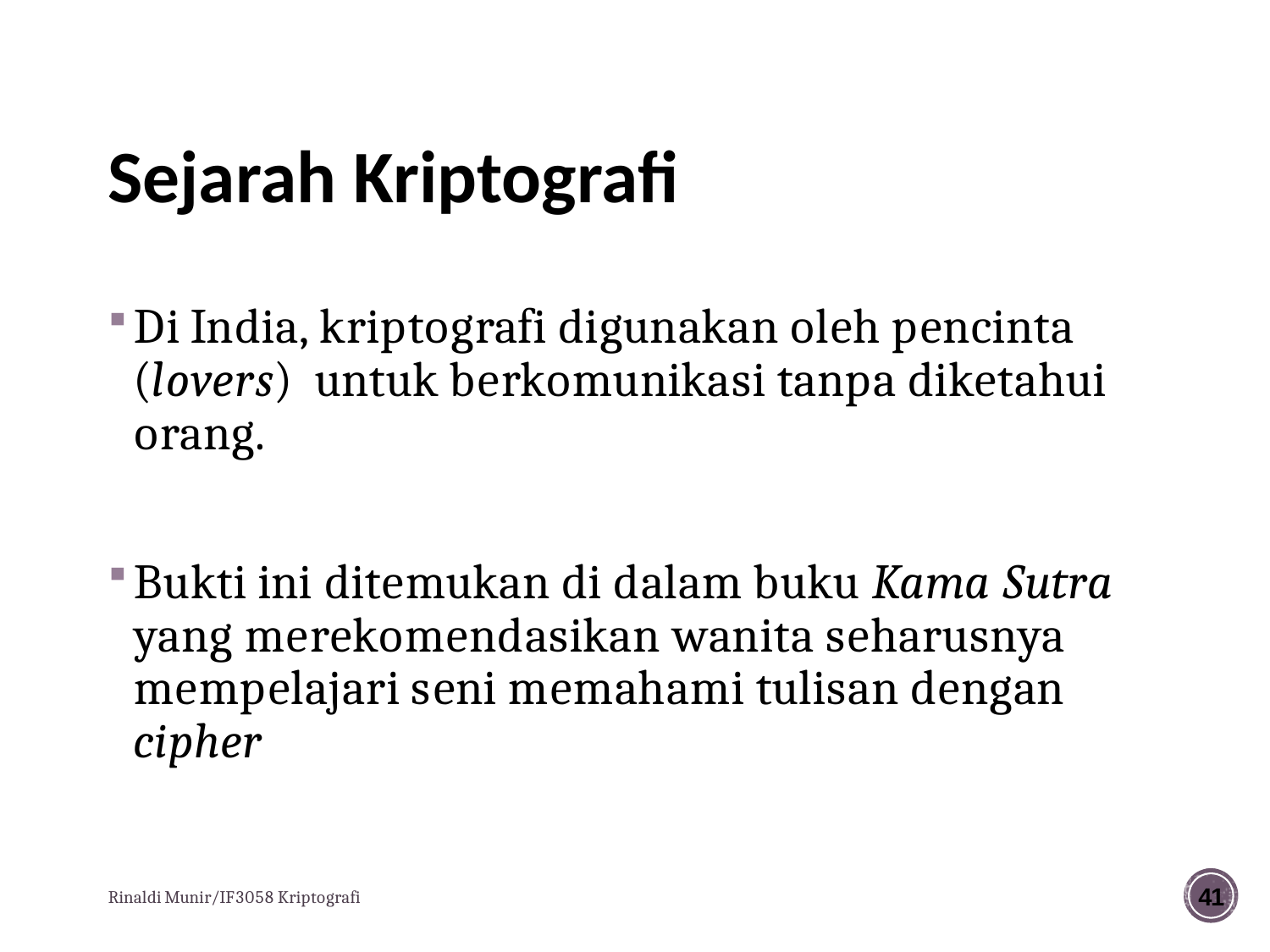

# Sejarah Kriptografi
Di India, kriptografi digunakan oleh pencinta (lovers)  untuk berkomunikasi tanpa diketahui orang.

Bukti ini ditemukan di dalam buku Kama Sutra yang merekomendasikan wanita seharusnya mempelajari seni memahami tulisan dengan cipher
Rinaldi Munir/IF3058 Kriptografi
41